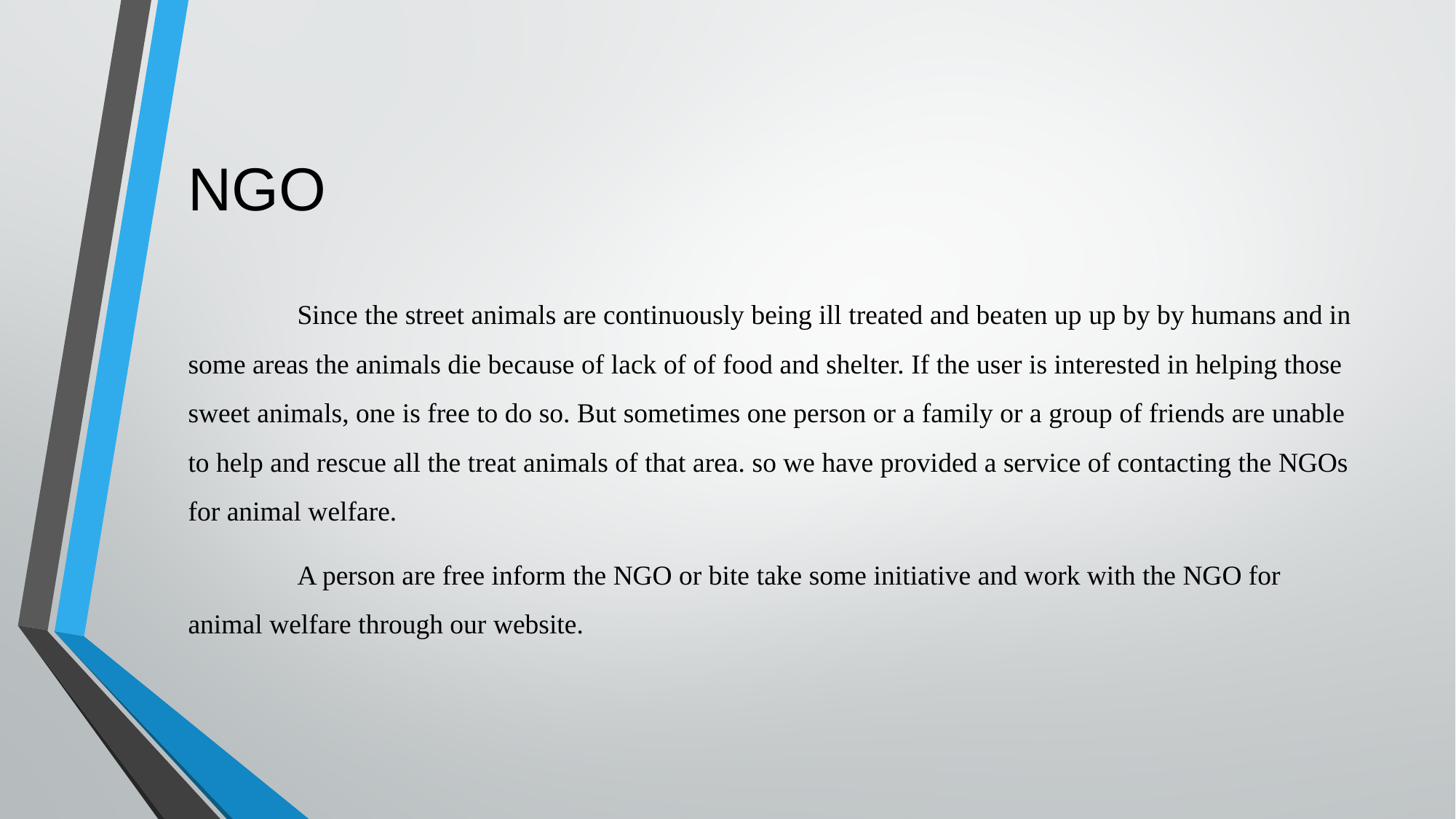

# NGO
	Since the street animals are continuously being ill treated and beaten up up by by humans and in some areas the animals die because of lack of of food and shelter. If the user is interested in helping those sweet animals, one is free to do so. But sometimes one person or a family or a group of friends are unable to help and rescue all the treat animals of that area. so we have provided a service of contacting the NGOs for animal welfare.
	A person are free inform the NGO or bite take some initiative and work with the NGO for animal welfare through our website.